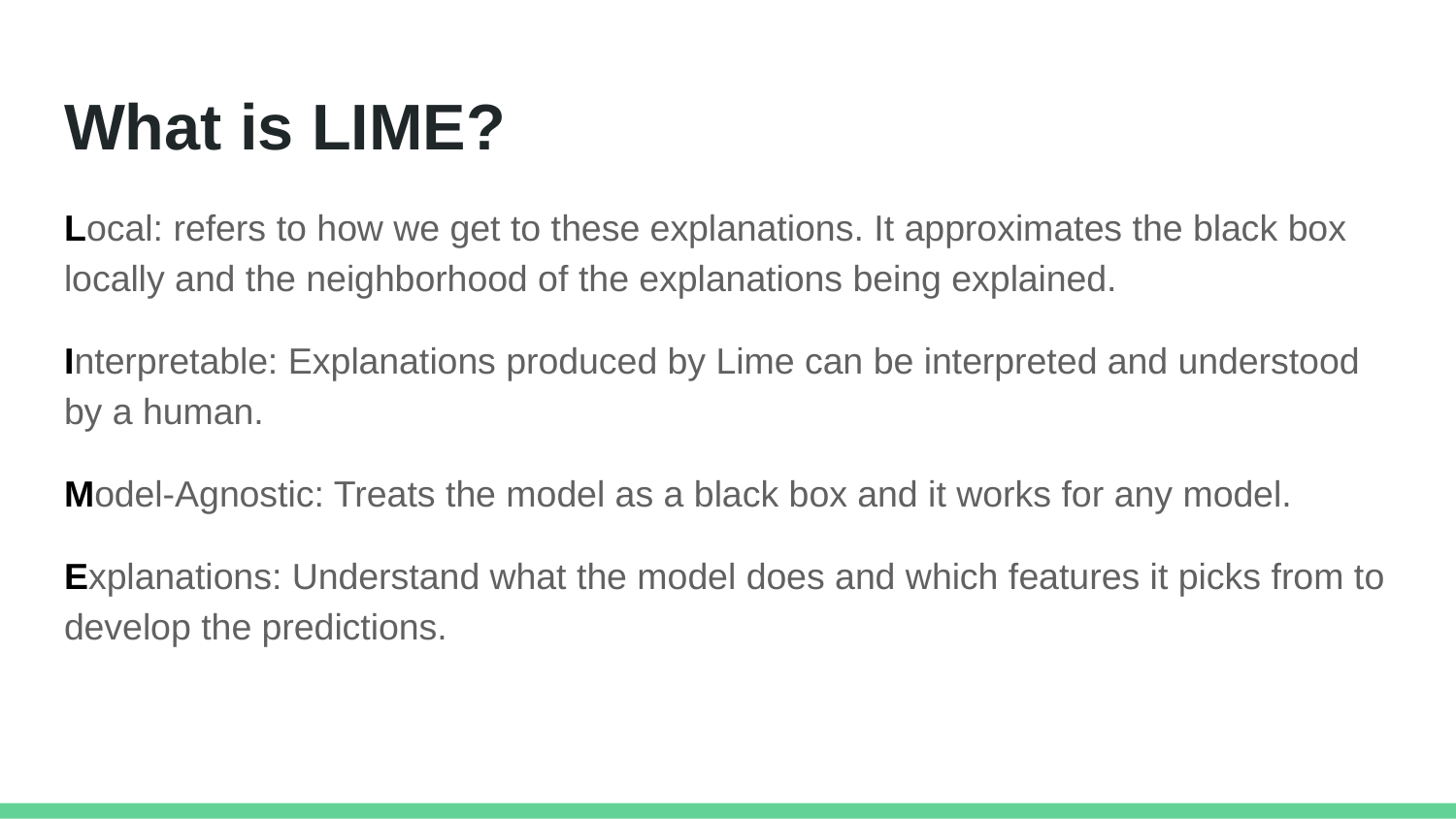

# What is LIME?
Local: refers to how we get to these explanations. It approximates the black box locally and the neighborhood of the explanations being explained.
Interpretable: Explanations produced by Lime can be interpreted and understood by a human.
Model-Agnostic: Treats the model as a black box and it works for any model.
Explanations: Understand what the model does and which features it picks from to develop the predictions.